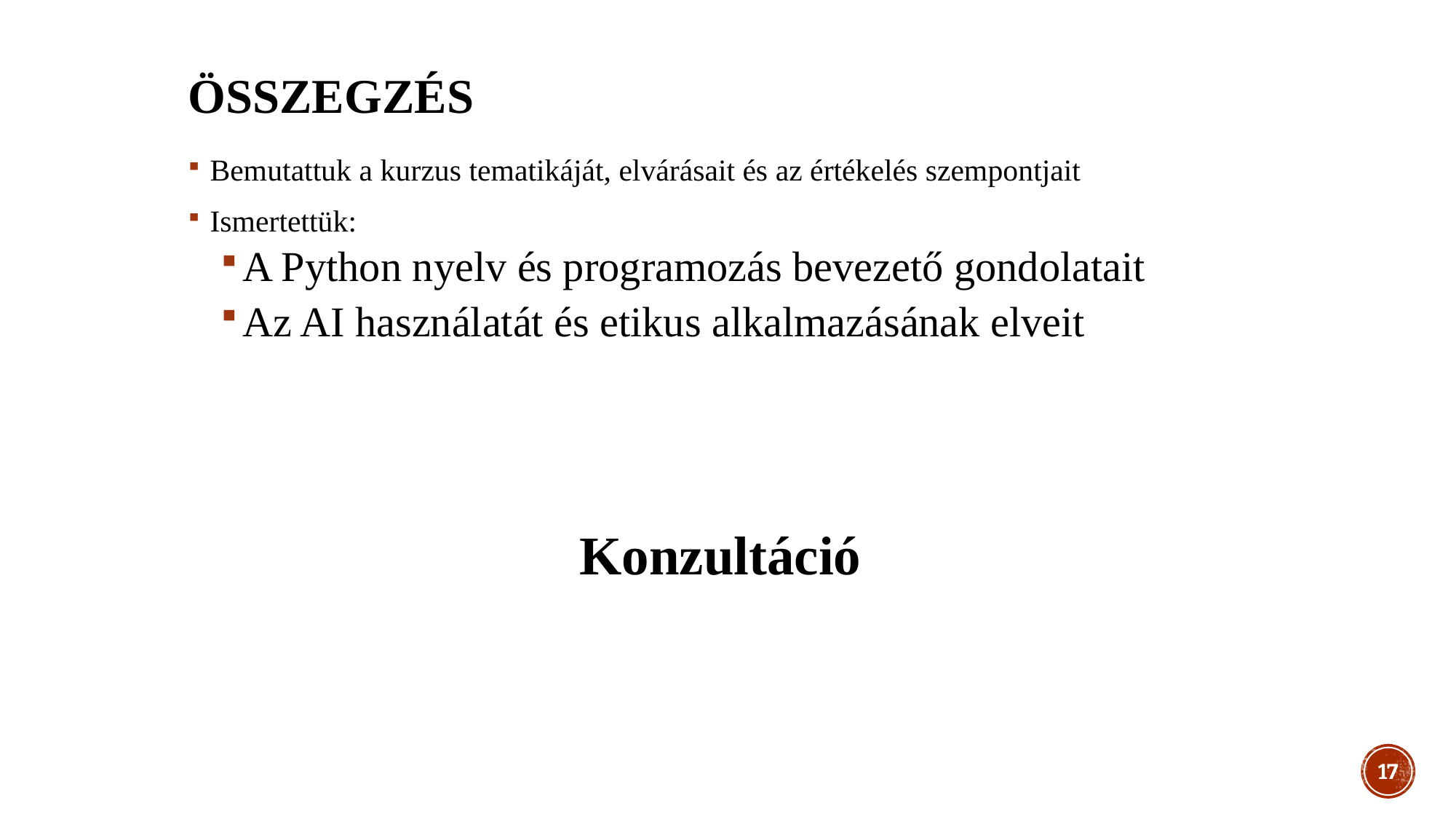

# Összegzés
Bemutattuk a kurzus tematikáját, elvárásait és az értékelés szempontjait
Ismertettük:
A Python nyelv és programozás bevezető gondolatait
Az AI használatát és etikus alkalmazásának elveit

Konzultáció
17